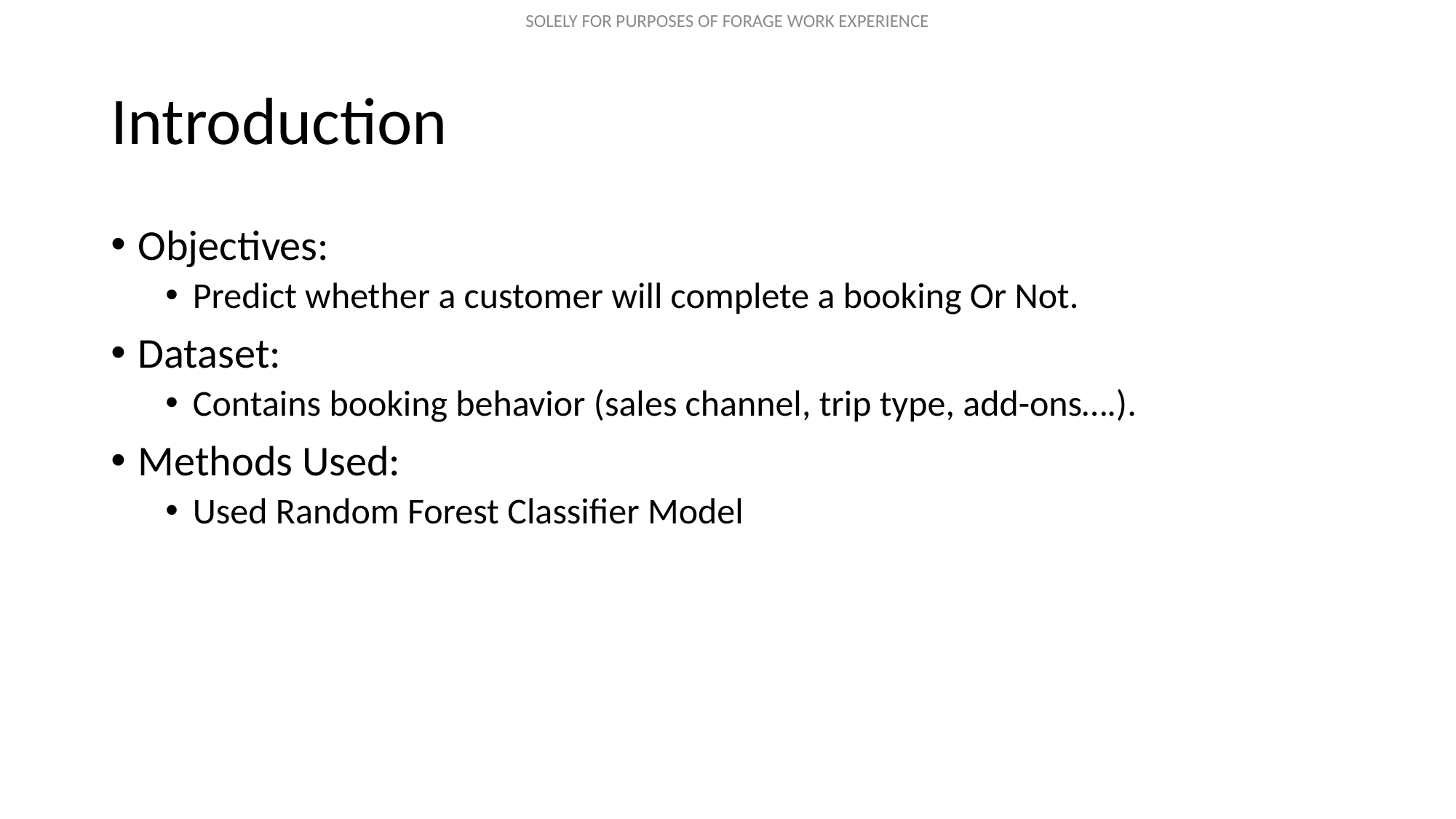

# Introduction
Objectives:
Predict whether a customer will complete a booking Or Not.
Dataset:
Contains booking behavior (sales channel, trip type, add-ons….).
Methods Used:
Used Random Forest Classifier Model